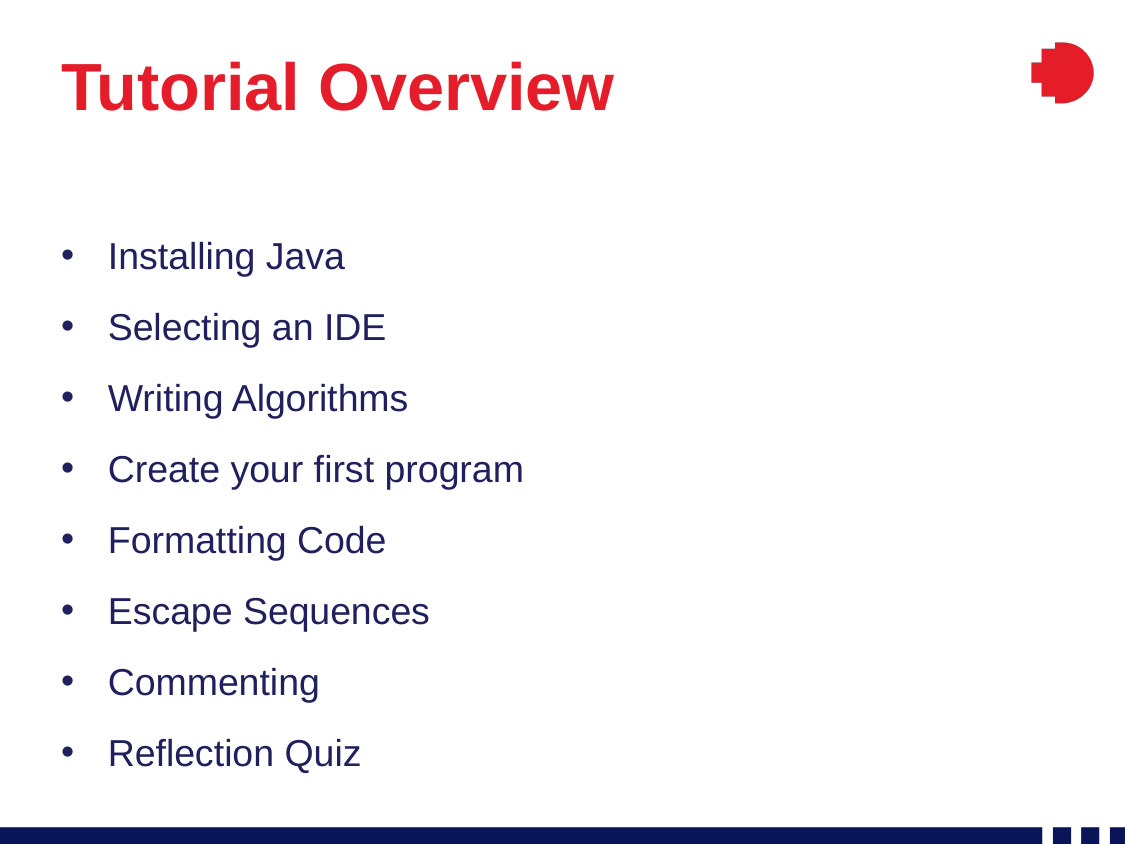

# Tutorial Overview
Installing Java
Selecting an IDE
Writing Algorithms
Create your first program
Formatting Code
Escape Sequences
Commenting
Reflection Quiz